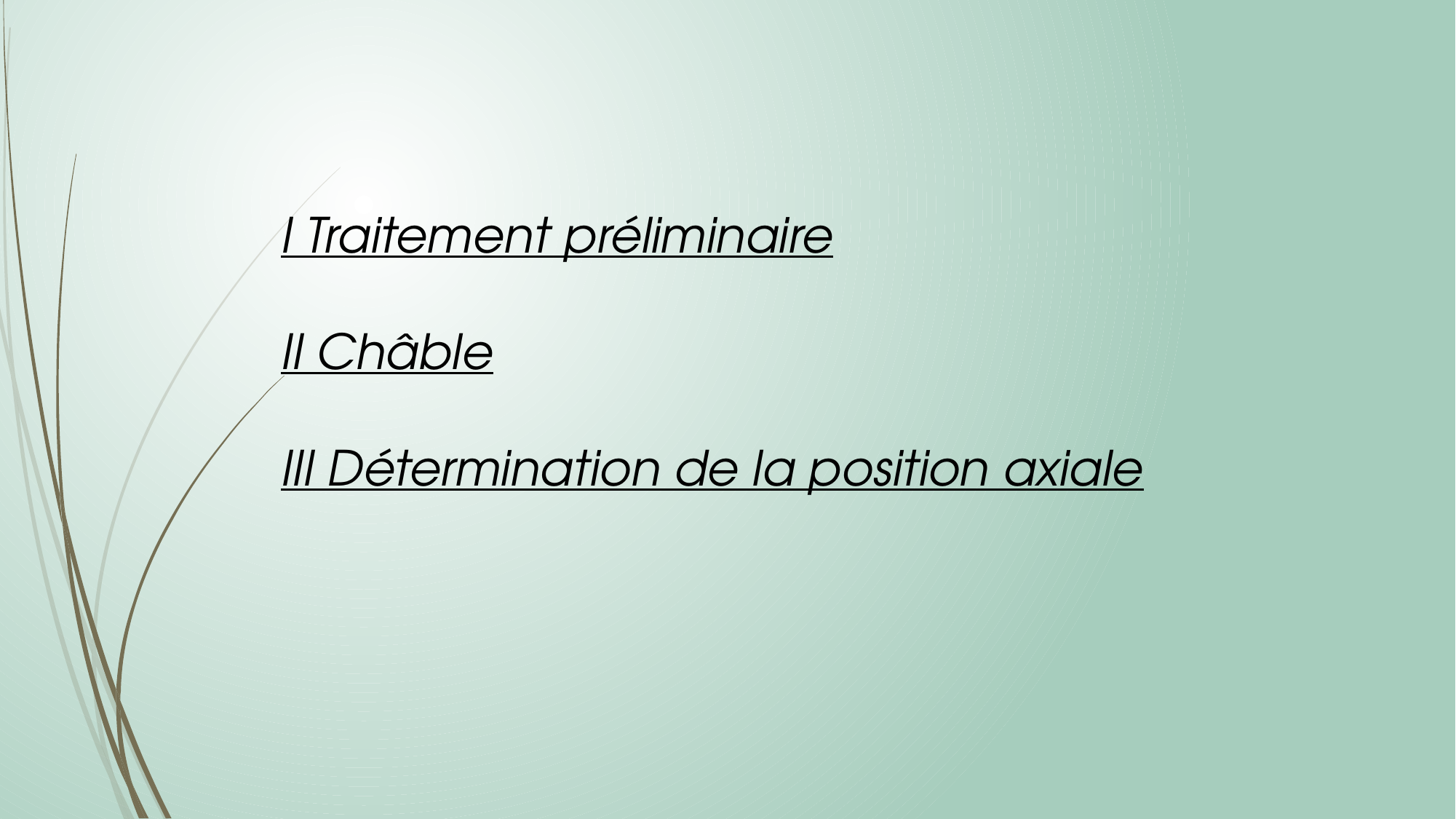

I Traitement préliminaire

II Châble

III Détermination de la position axiale